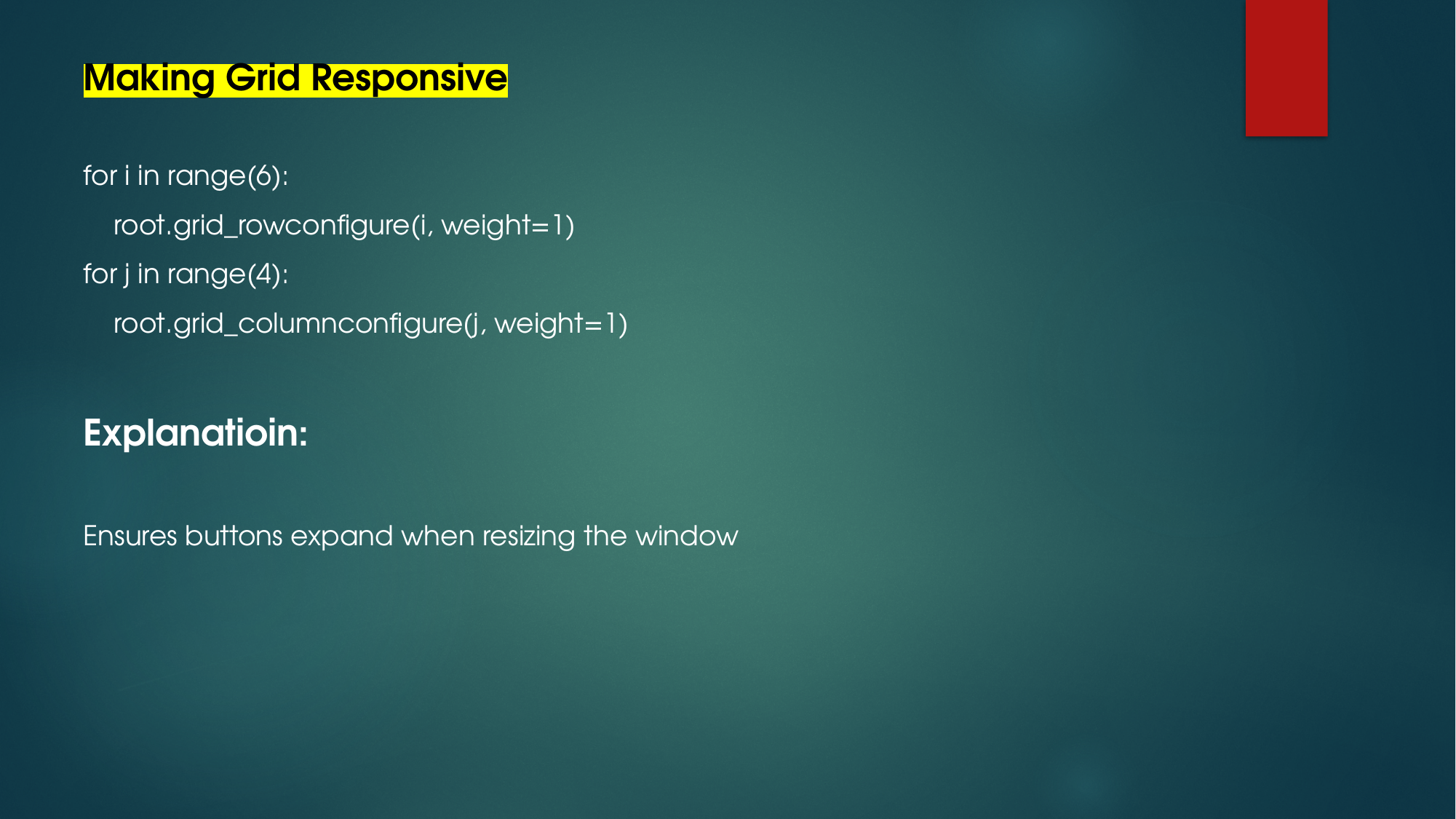

Making Grid Responsive

for i in range(6):
    root.grid_rowconfigure(i, weight=1)
for j in range(4):
    root.grid_columnconfigure(j, weight=1)

Explanatioin:

Ensures buttons expand when resizing the window